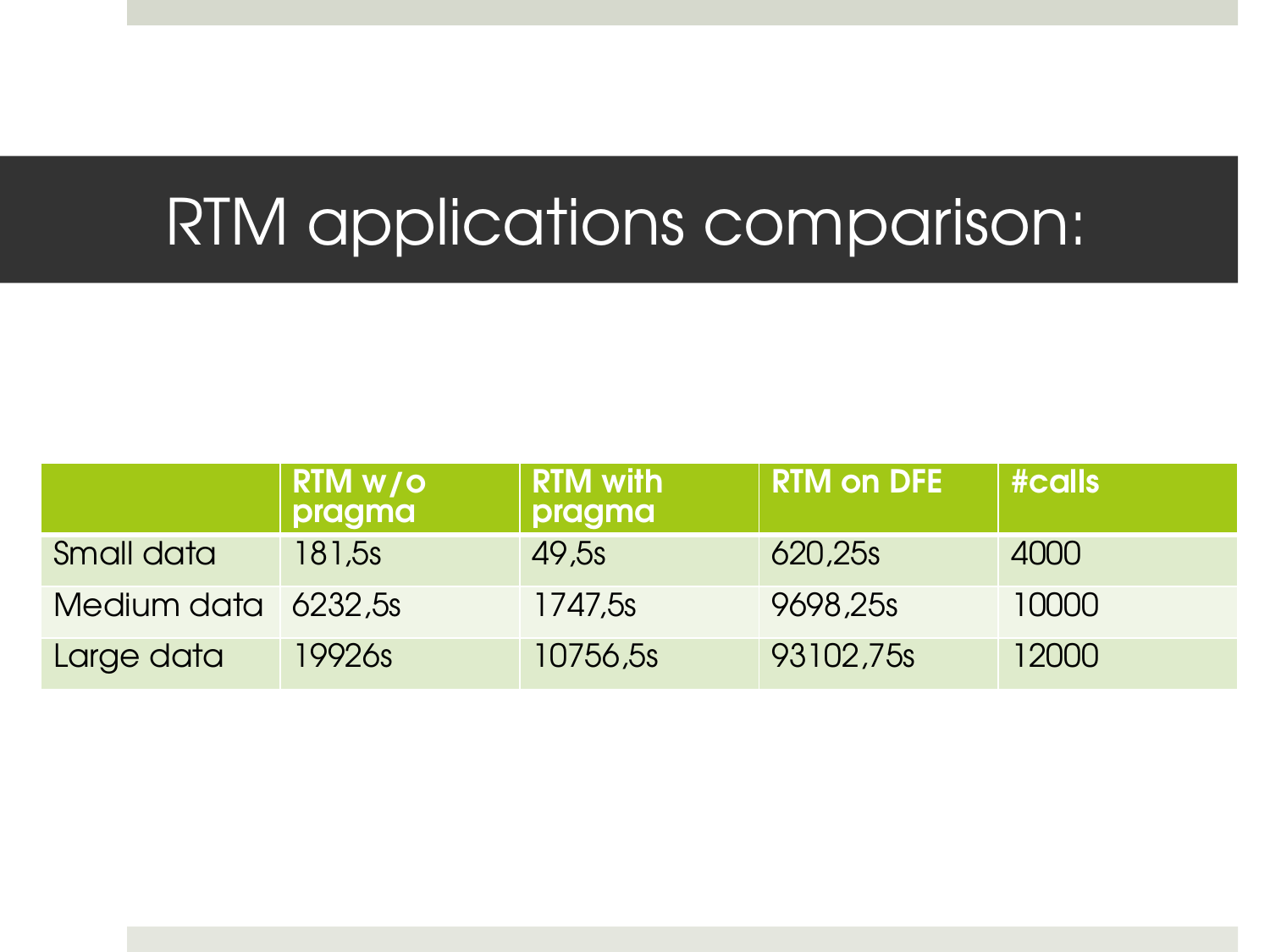

# RTM applications comparison:
|  | RTM w/o pragma | RTM with pragma | RTM on DFE | #calls |
| --- | --- | --- | --- | --- |
| Small data | 181,5s | 49,5s | 620,25s | 4000 |
| Medium data | 6232,5s | 1747,5s | 9698,25s | 10000 |
| Large data | 19926s | 10756,5s | 93102,75s | 12000 |